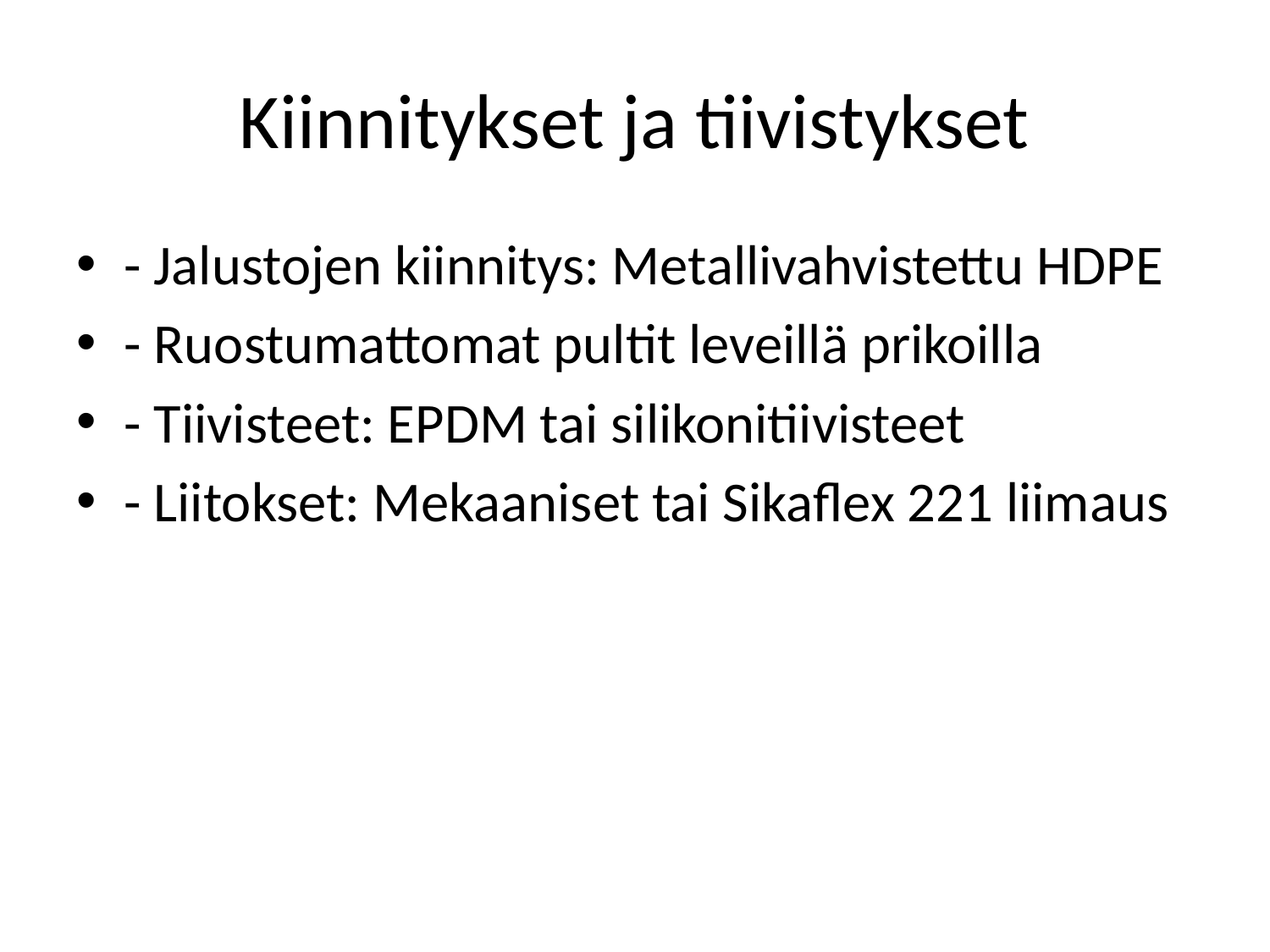

# Kiinnitykset ja tiivistykset
- Jalustojen kiinnitys: Metallivahvistettu HDPE
- Ruostumattomat pultit leveillä prikoilla
- Tiivisteet: EPDM tai silikonitiivisteet
- Liitokset: Mekaaniset tai Sikaflex 221 liimaus